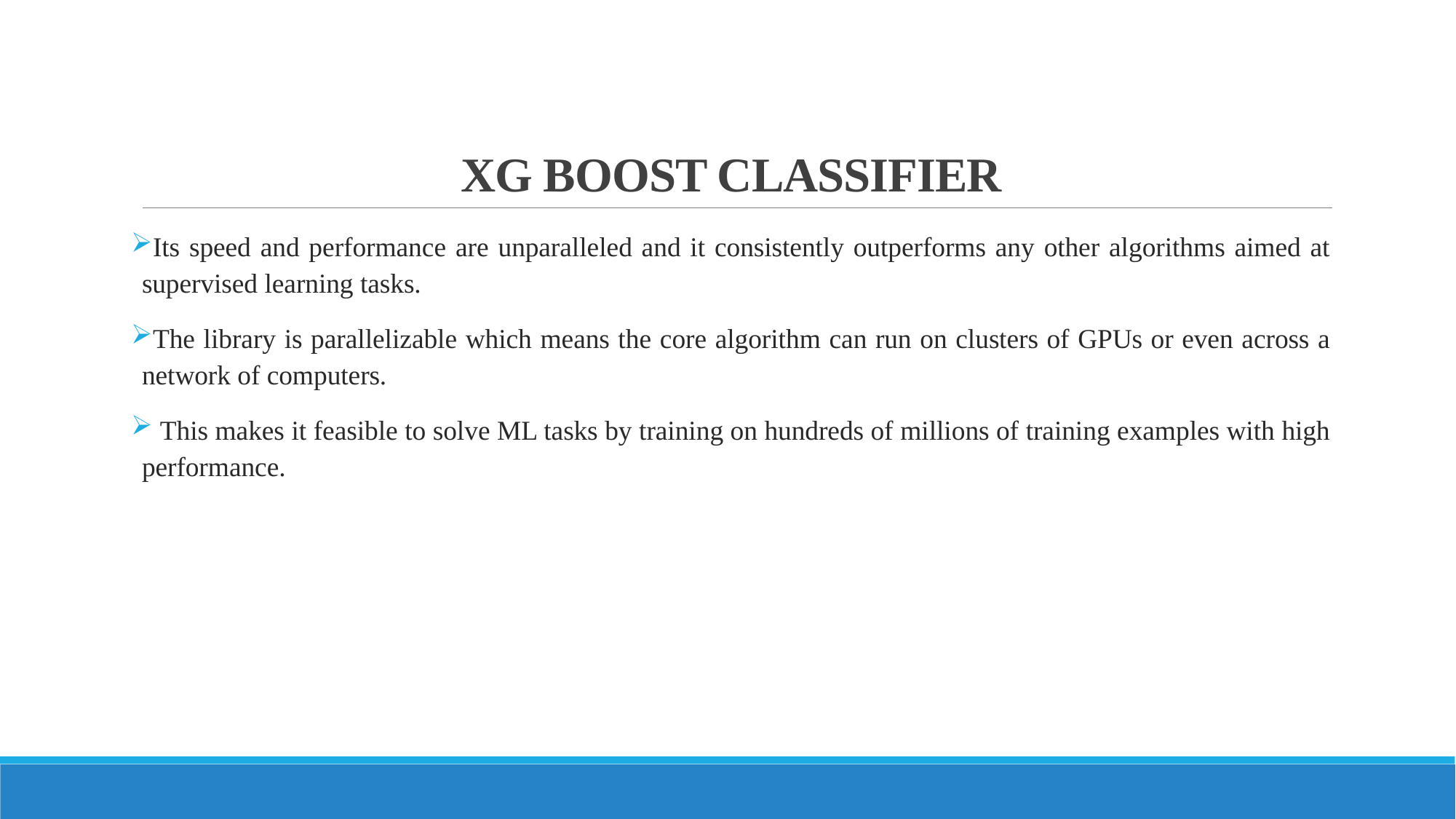

# XG BOOST CLASSIFIER
Its speed and performance are unparalleled and it consistently outperforms any other algorithms aimed at supervised learning tasks.
The library is parallelizable which means the core algorithm can run on clusters of GPUs or even across a network of computers.
 This makes it feasible to solve ML tasks by training on hundreds of millions of training examples with high performance.